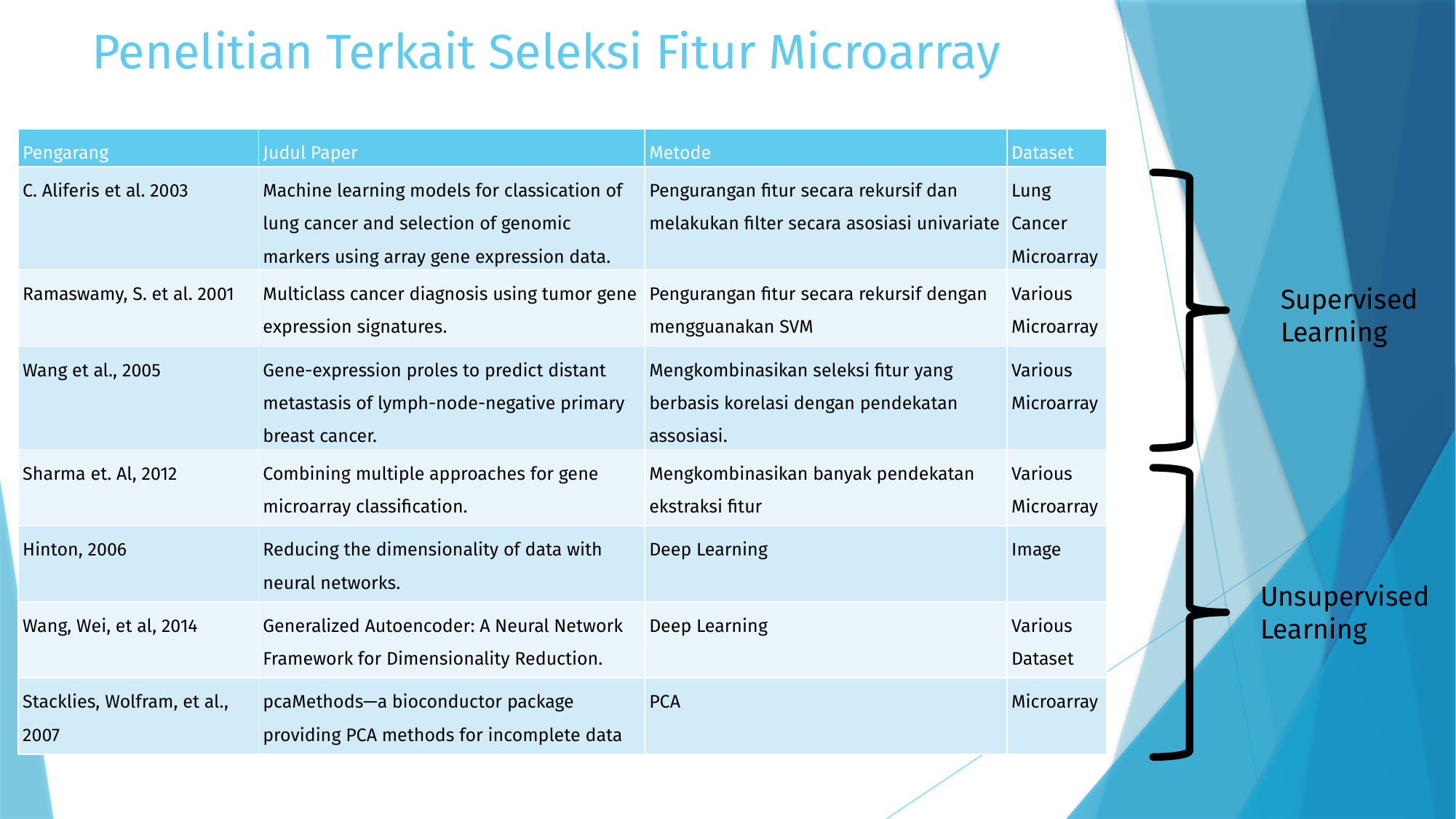

# Penelitian Terkait Seleksi Fitur Microarray
| Pengarang | Judul Paper | Metode | Dataset |
| --- | --- | --- | --- |
| C. Aliferis et al. 2003 | Machine learning models for classication of lung cancer and selection of genomic markers using array gene expression data. | Pengurangan fitur secara rekursif dan melakukan filter secara asosiasi univariate | Lung Cancer Microarray |
| Ramaswamy, S. et al. 2001 | Multiclass cancer diagnosis using tumor gene expression signatures. | Pengurangan fitur secara rekursif dengan mengguanakan SVM | Various Microarray |
| Wang et al., 2005 | Gene-expression proles to predict distant metastasis of lymph-node-negative primary breast cancer. | Mengkombinasikan seleksi fitur yang berbasis korelasi dengan pendekatan assosiasi. | Various Microarray |
| Sharma et. Al, 2012 | Combining multiple approaches for gene microarray classification. | Mengkombinasikan banyak pendekatan ekstraksi fitur | Various Microarray |
| Hinton, 2006 | Reducing the dimensionality of data with neural networks. | Deep Learning | Image |
| Wang, Wei, et al, 2014 | Generalized Autoencoder: A Neural Network Framework for Dimensionality Reduction. | Deep Learning | Various Dataset |
| Stacklies, Wolfram, et al., 2007 | pcaMethods—a bioconductor package providing PCA methods for incomplete data | PCA | Microarray |

Supervised
Learning

Unsupervised
Learning